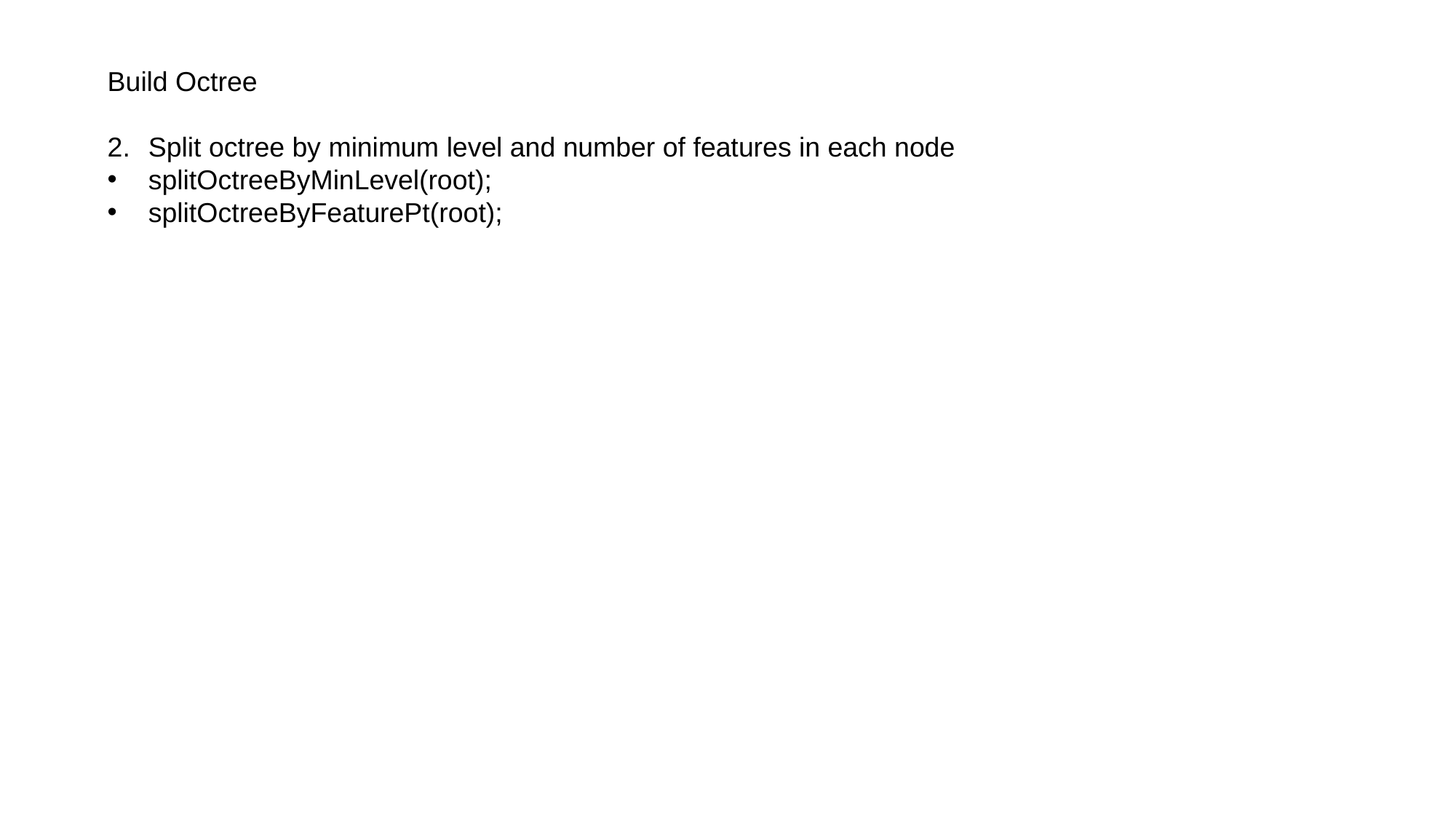

Build Octree

Split octree by minimum level and number of features in each node
splitOctreeByMinLevel(root);
splitOctreeByFeaturePt(root);